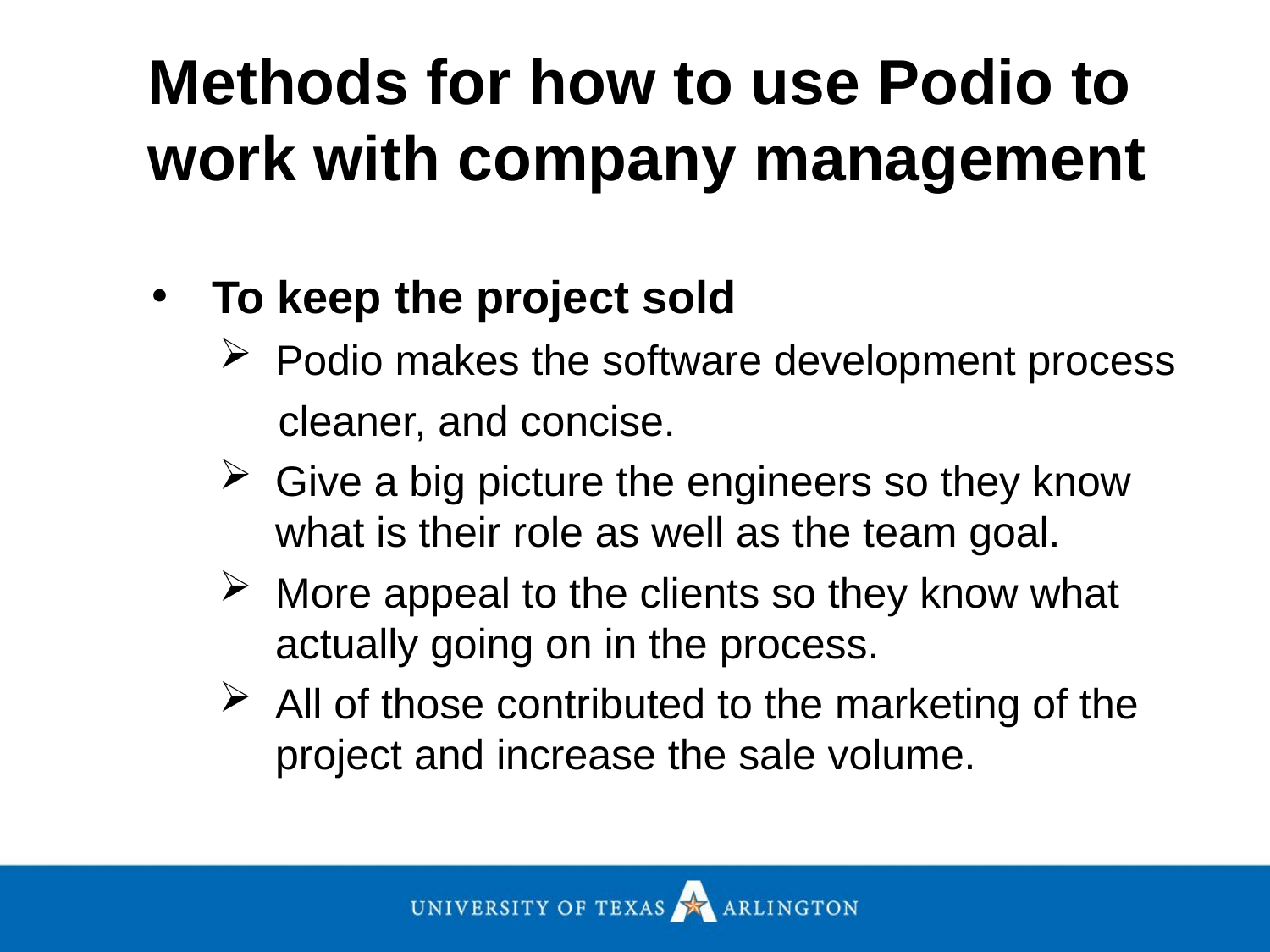

Methods for how to use Podio to work with company management

To keep the project sold
Podio makes the software development process
     cleaner, and concise.
Give a big picture the engineers so they know what is their role as well as the team goal.
More appeal to the clients so they know what actually going on in the process.
All of those contributed to the marketing of the project and increase the sale volume.